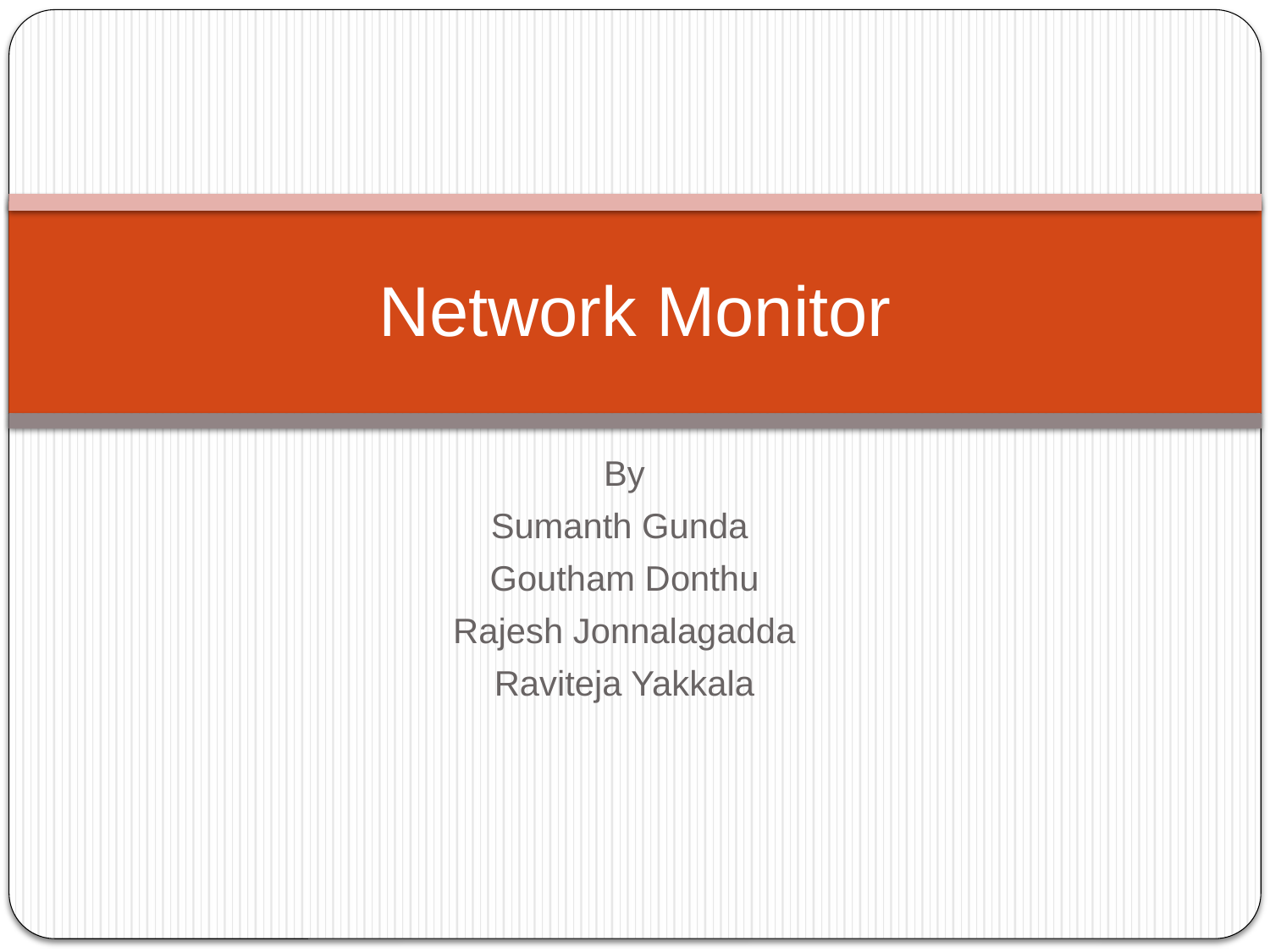

# Network Monitor
By
Sumanth Gunda
Goutham Donthu
Rajesh Jonnalagadda
Raviteja Yakkala